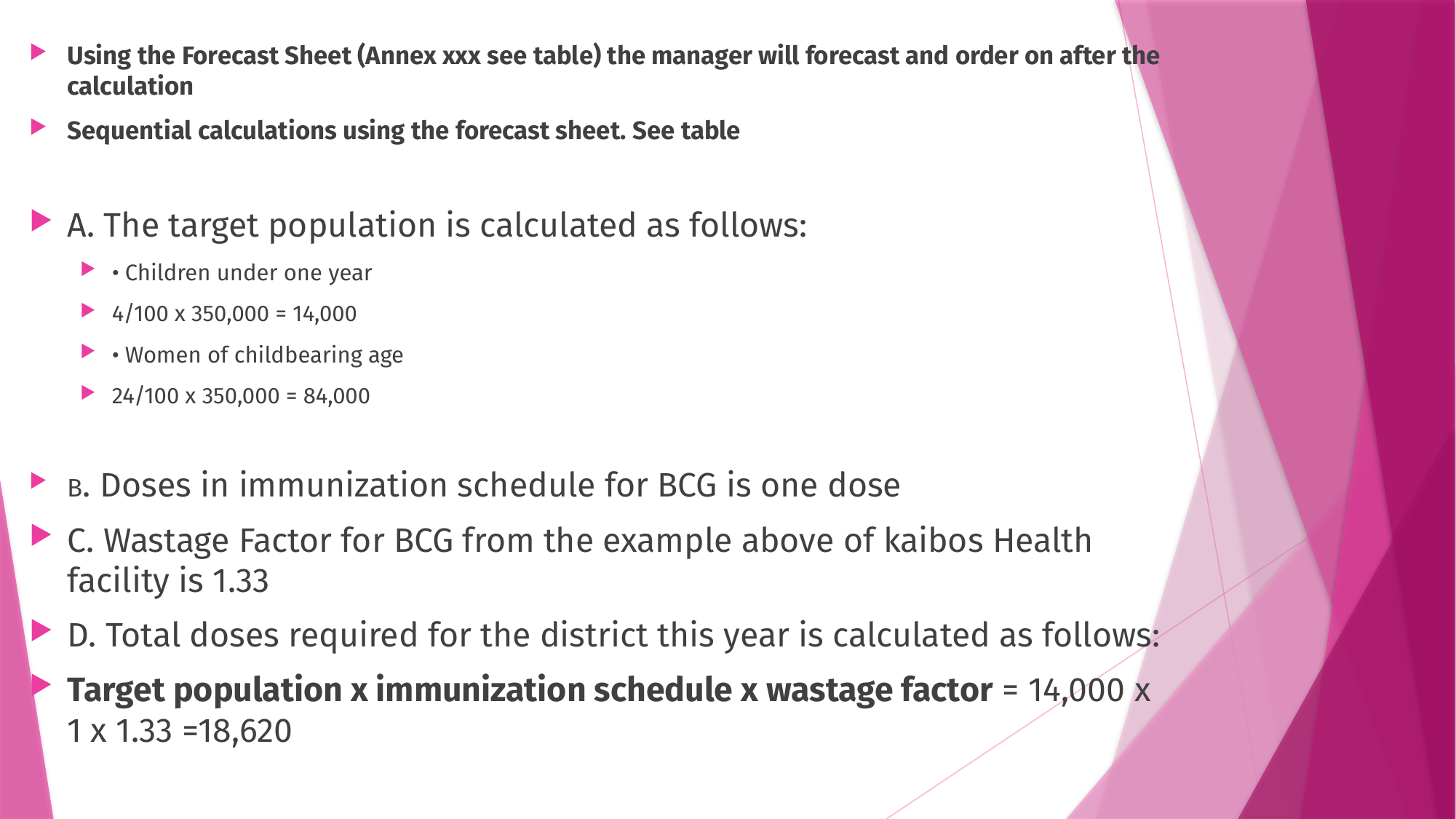

Using the Forecast Sheet (Annex xxx see table) the manager will forecast and order on after the calculation
Sequential calculations using the forecast sheet. See table

A. The target population is calculated as follows:
• Children under one year
4/100 x 350,000 = 14,000
• Women of childbearing age
24/100 x 350,000 = 84,000

B. Doses in immunization schedule for BCG is one dose
C. Wastage Factor for BCG from the example above of kaibos Health facility is 1.33
D. Total doses required for the district this year is calculated as follows:
Target population x immunization schedule x wastage factor = 14,000 x 1 x 1.33 =18,620